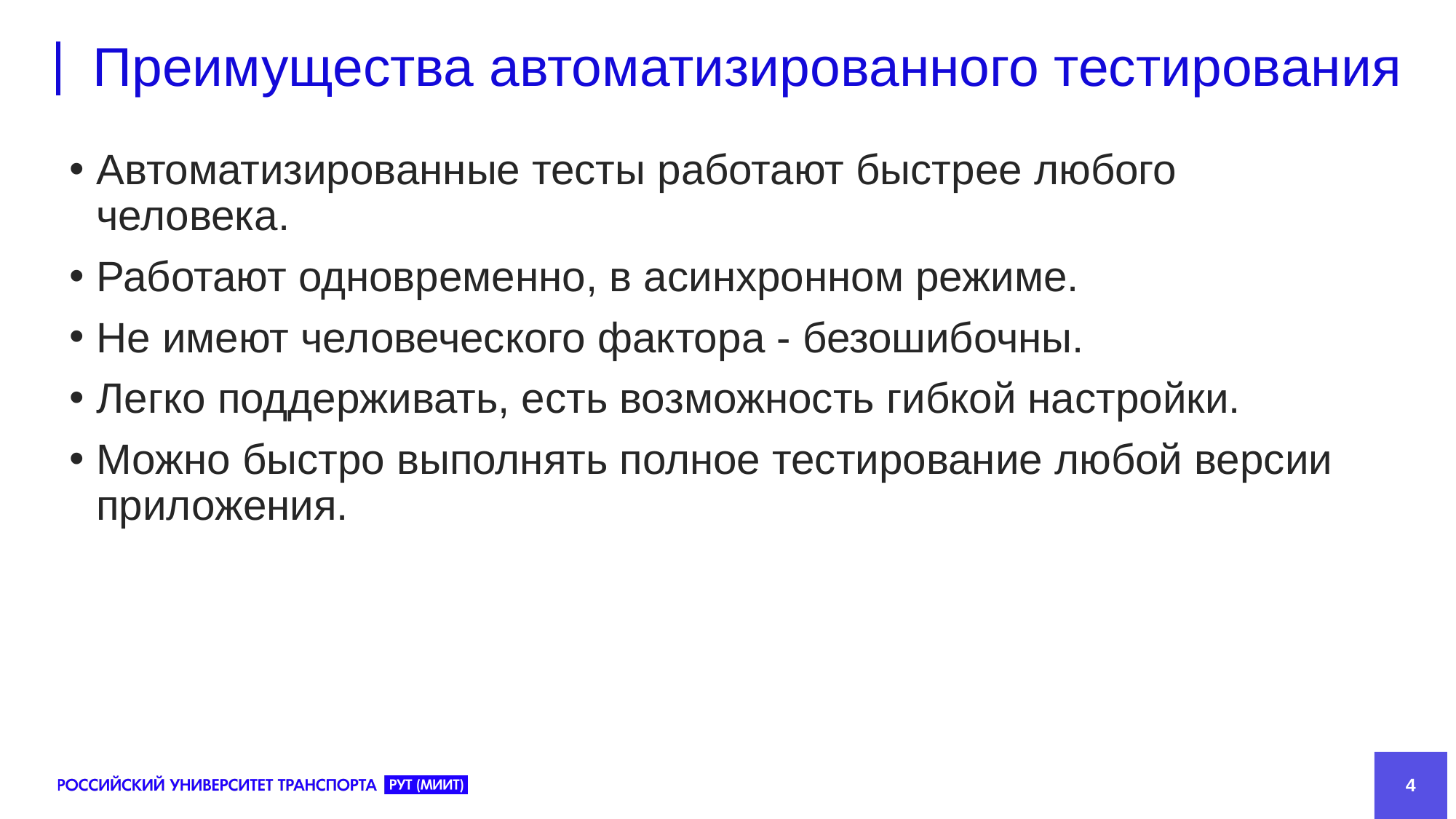

# Преимущества автоматизированного тестирования
Автоматизированные тесты работают быстрее любого человека.
Работают одновременно, в асинхронном режиме.
Не имеют человеческого фактора - безошибочны.
Легко поддерживать, есть возможность гибкой настройки.
Можно быстро выполнять полное тестирование любой версии приложения.

4